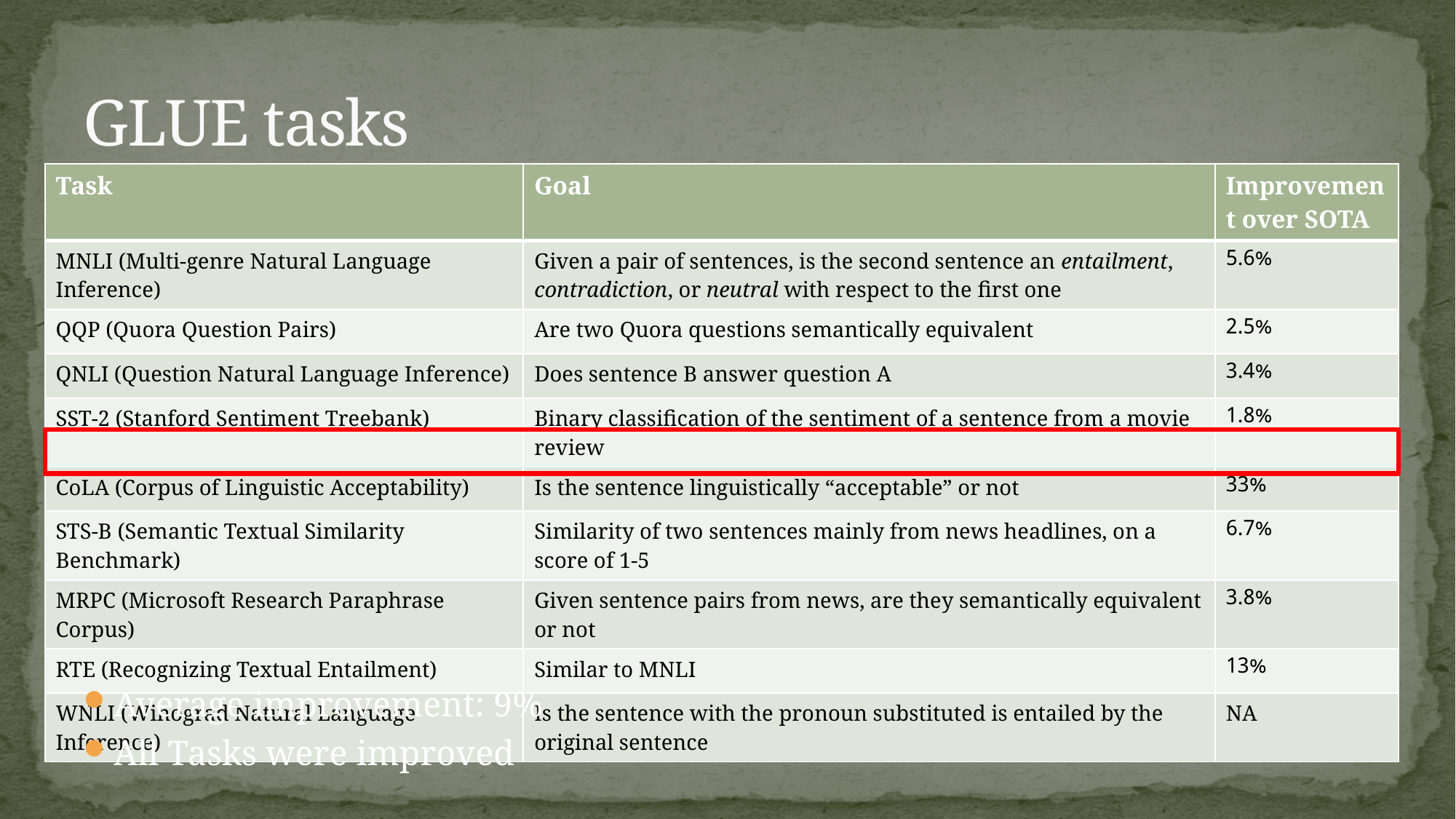

# GLUE tasks
| Task | Goal | Improvement over SOTA |
| --- | --- | --- |
| MNLI (Multi-genre Natural Language Inference) | Given a pair of sentences, is the second sentence an entailment, contradiction, or neutral with respect to the first one | 5.6% |
| QQP (Quora Question Pairs) | Are two Quora questions semantically equivalent | 2.5% |
| QNLI (Question Natural Language Inference) | Does sentence B answer question A | 3.4% |
| SST-2 (Stanford Sentiment Treebank) | Binary classification of the sentiment of a sentence from a movie review | 1.8% |
| CoLA (Corpus of Linguistic Acceptability) | Is the sentence linguistically “acceptable” or not | 33% |
| STS-B (Semantic Textual Similarity Benchmark) | Similarity of two sentences mainly from news headlines, on a score of 1-5 | 6.7% |
| MRPC (Microsoft Research Paraphrase Corpus) | Given sentence pairs from news, are they semantically equivalent or not | 3.8% |
| RTE (Recognizing Textual Entailment) | Similar to MNLI | 13% |
| WNLI (Winograd Natural Language Inference) | Is the sentence with the pronoun substituted is entailed by the original sentence | NA |

Average improvement: 9%
All Tasks were improved